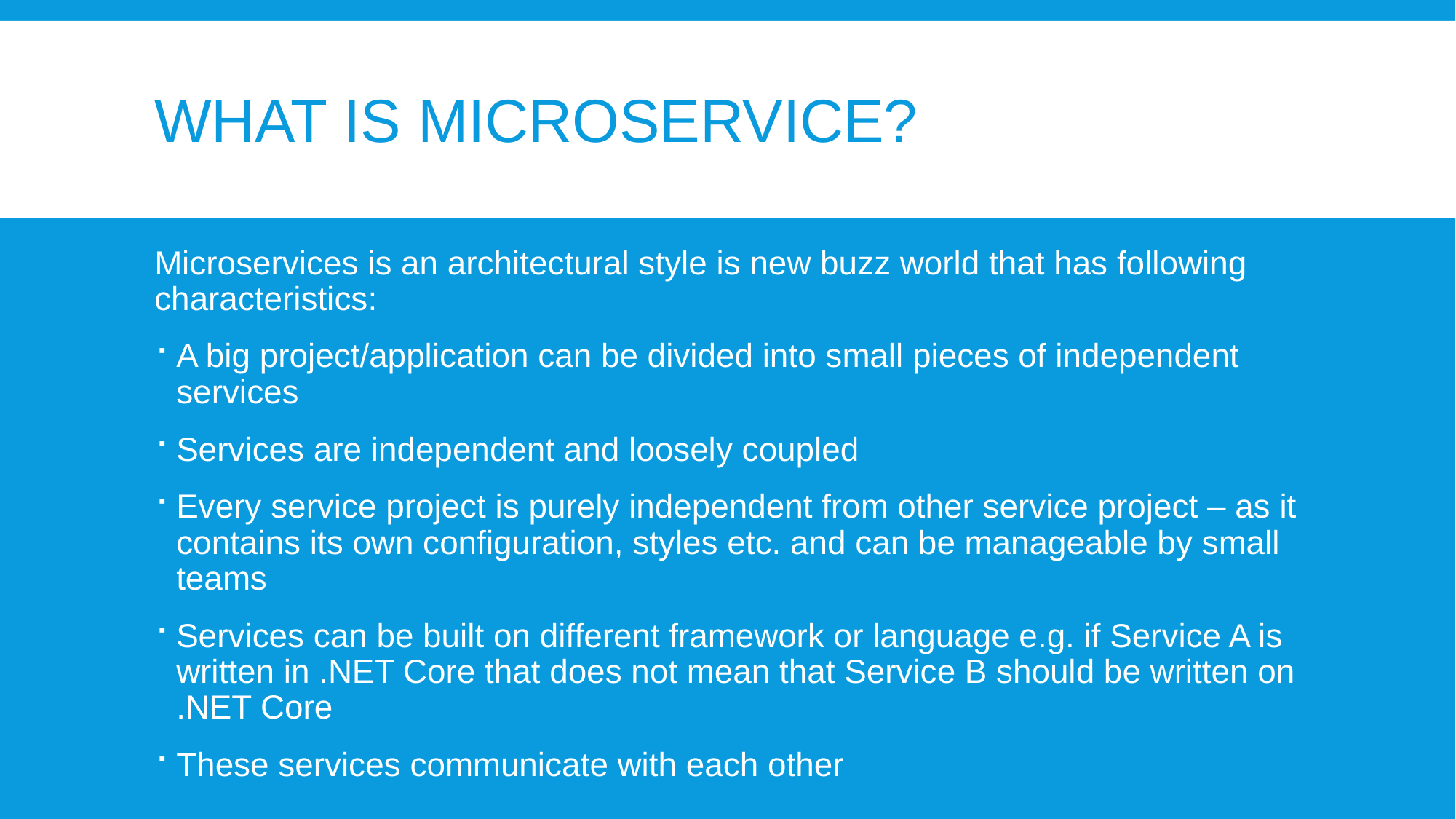

# What is microservice?
Microservices is an architectural style is new buzz world that has following characteristics:
A big project/application can be divided into small pieces of independent services
Services are independent and loosely coupled
Every service project is purely independent from other service project – as it contains its own configuration, styles etc. and can be manageable by small teams
Services can be built on different framework or language e.g. if Service A is written in .NET Core that does not mean that Service B should be written on .NET Core
These services communicate with each other